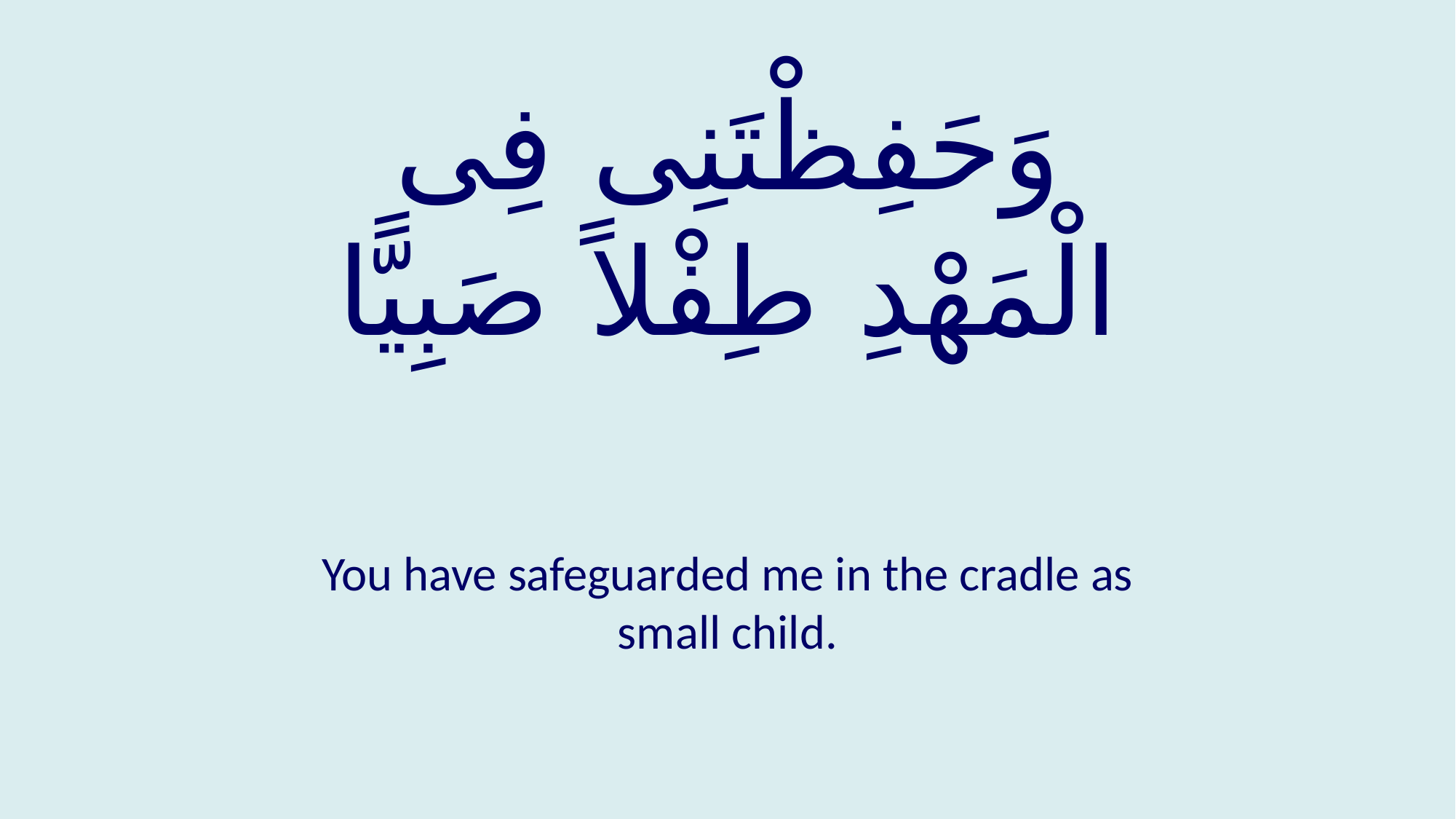

# وَحَفِظْتَنِی فِی الْمَھْدِ طِفْلاً صَبِیًّا
You have safeguarded me in the cradle as small child.